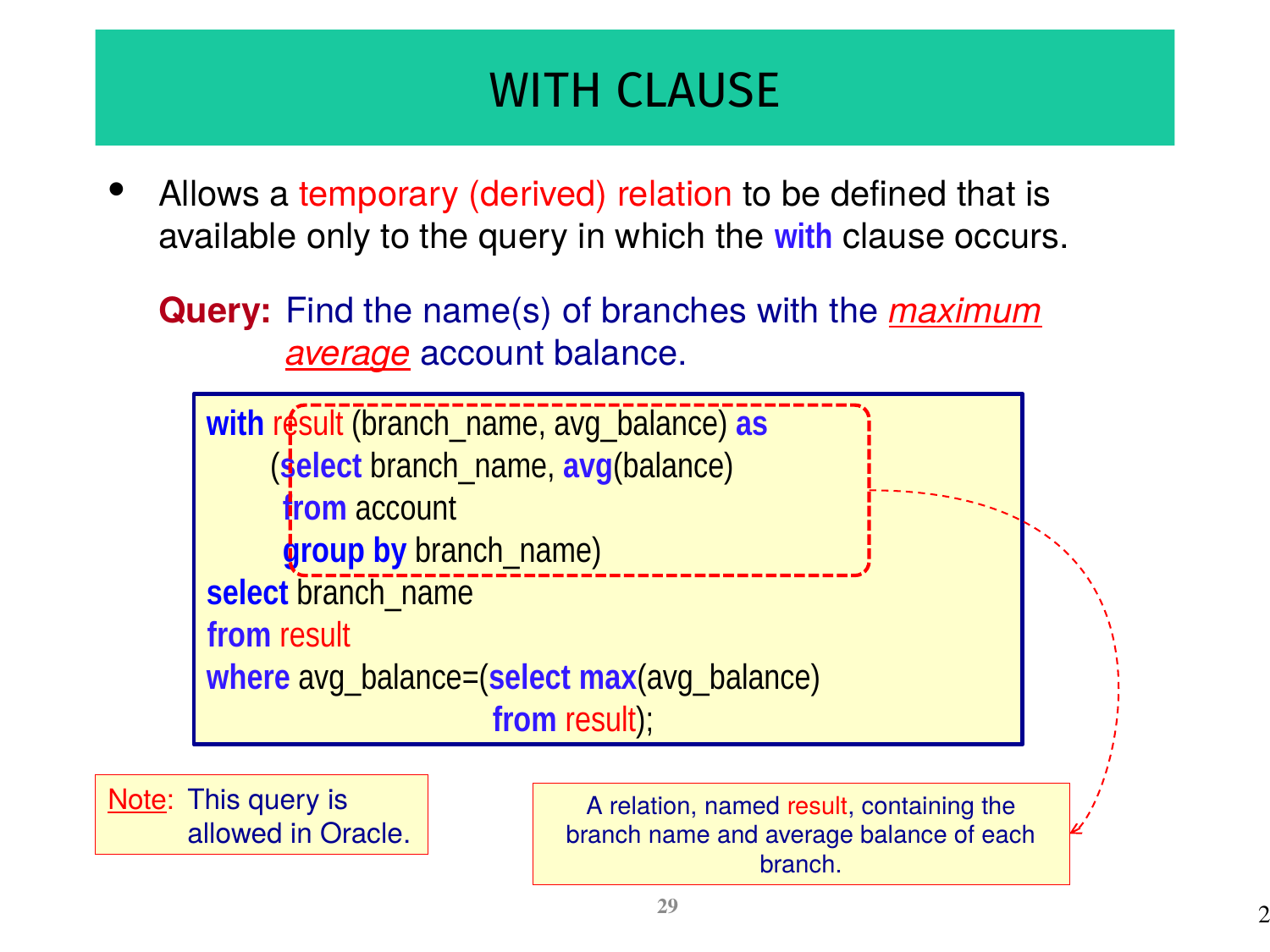

# WITH CLAUSE
Allows a temporary (derived) relation to be defined that is available only to the query in which the with clause occurs.
Query:	Find the name(s) of branches with the maximum average account balance.
with result (branch_name, avg_balance) as
(select branch_name, avg(balance)
from account
group by branch_name)
select branch_name
from result
where avg_balance=(select max(avg_balance)
from result);

Note:	This query is allowed in Oracle.
A relation, named result, containing the branch name and average balance of each branch.
29